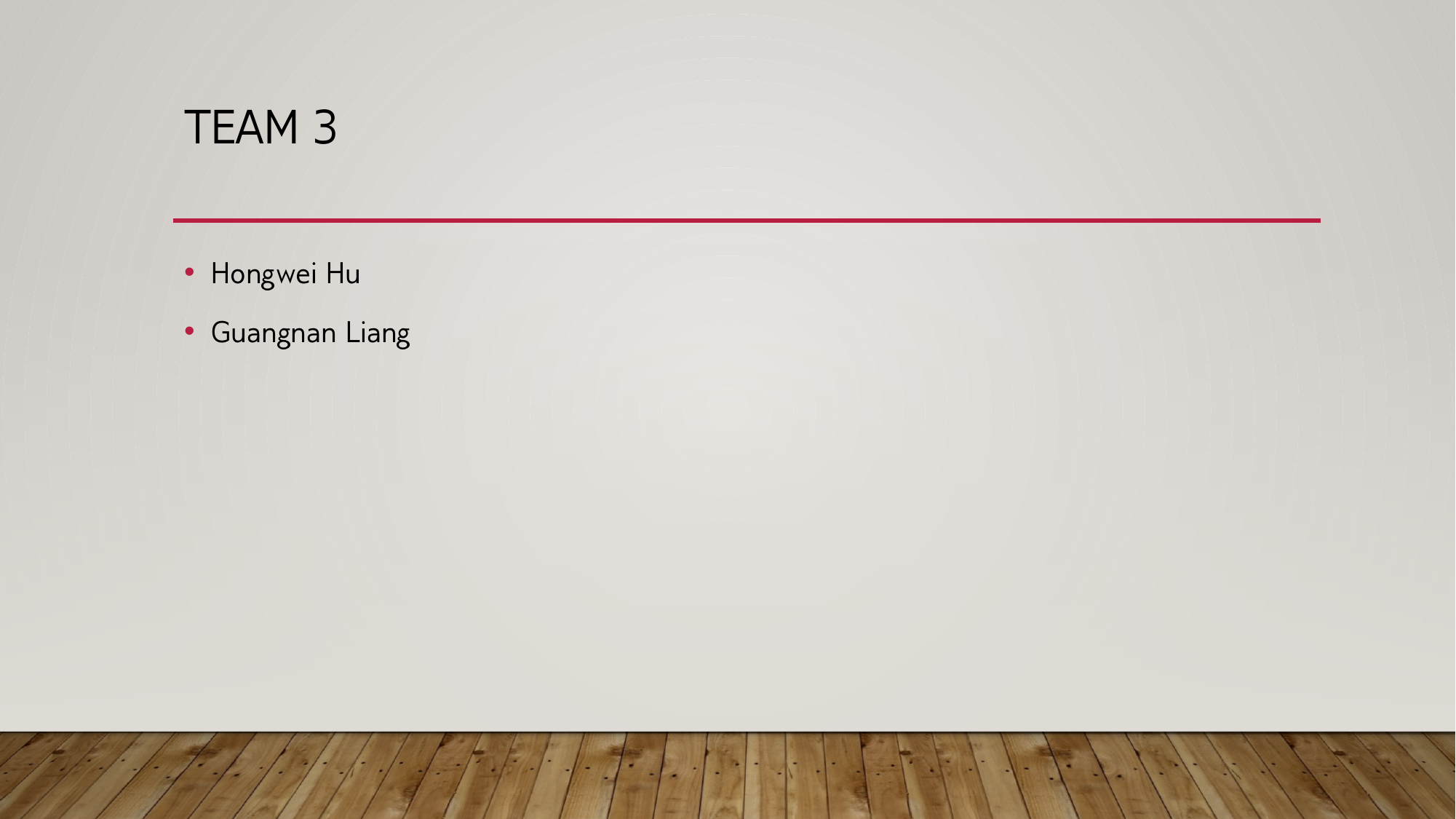

# Team 3
Hongwei Hu
Guangnan Liang